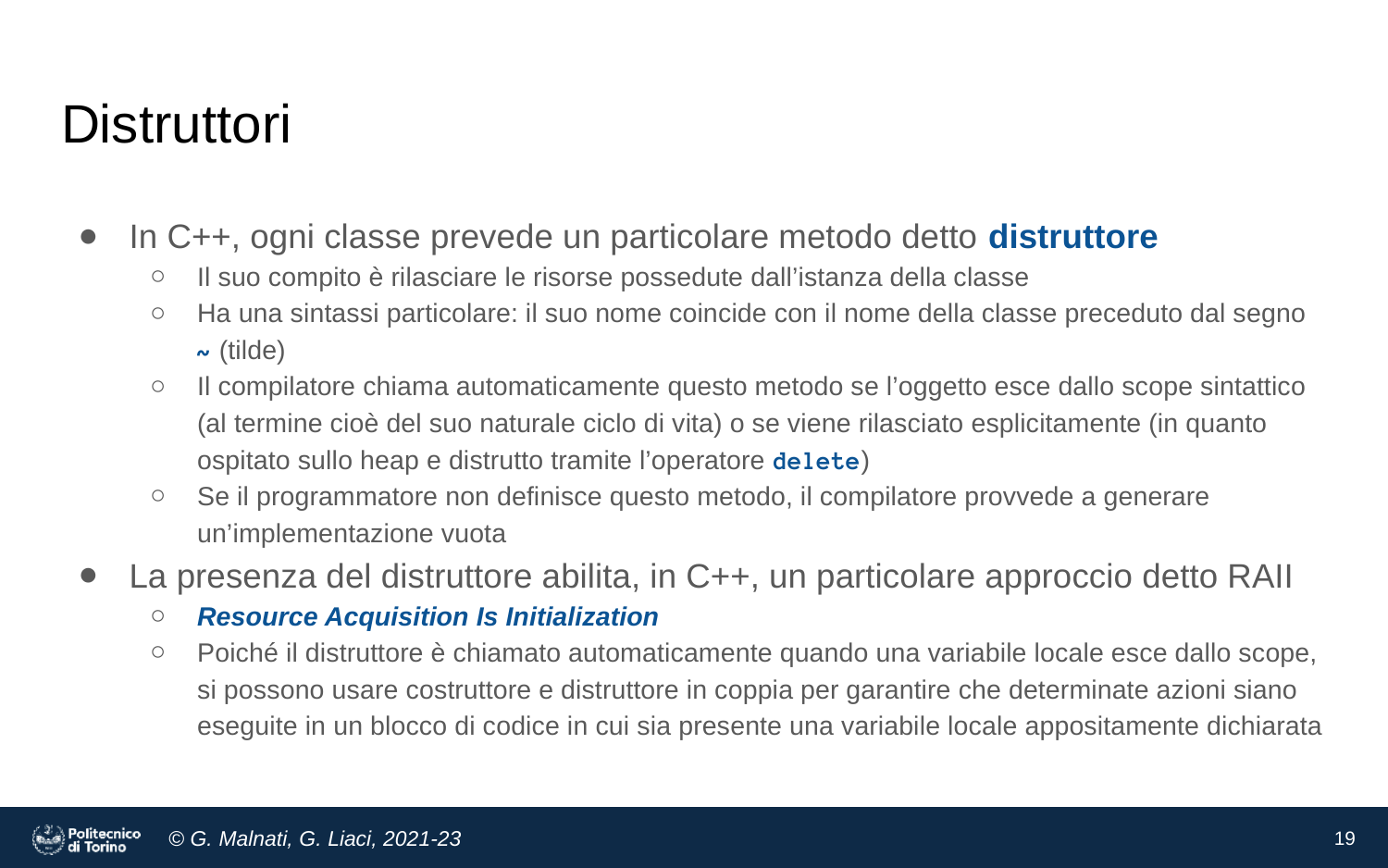

# Distruttori
In C++, ogni classe prevede un particolare metodo detto distruttore
Il suo compito è rilasciare le risorse possedute dall’istanza della classe
Ha una sintassi particolare: il suo nome coincide con il nome della classe preceduto dal segno ~ (tilde)
Il compilatore chiama automaticamente questo metodo se l’oggetto esce dallo scope sintattico (al termine cioè del suo naturale ciclo di vita) o se viene rilasciato esplicitamente (in quanto ospitato sullo heap e distrutto tramite l’operatore delete)
Se il programmatore non definisce questo metodo, il compilatore provvede a generare un’implementazione vuota
La presenza del distruttore abilita, in C++, un particolare approccio detto RAII
Resource Acquisition Is Initialization
Poiché il distruttore è chiamato automaticamente quando una variabile locale esce dallo scope, si possono usare costruttore e distruttore in coppia per garantire che determinate azioni siano eseguite in un blocco di codice in cui sia presente una variabile locale appositamente dichiarata
19